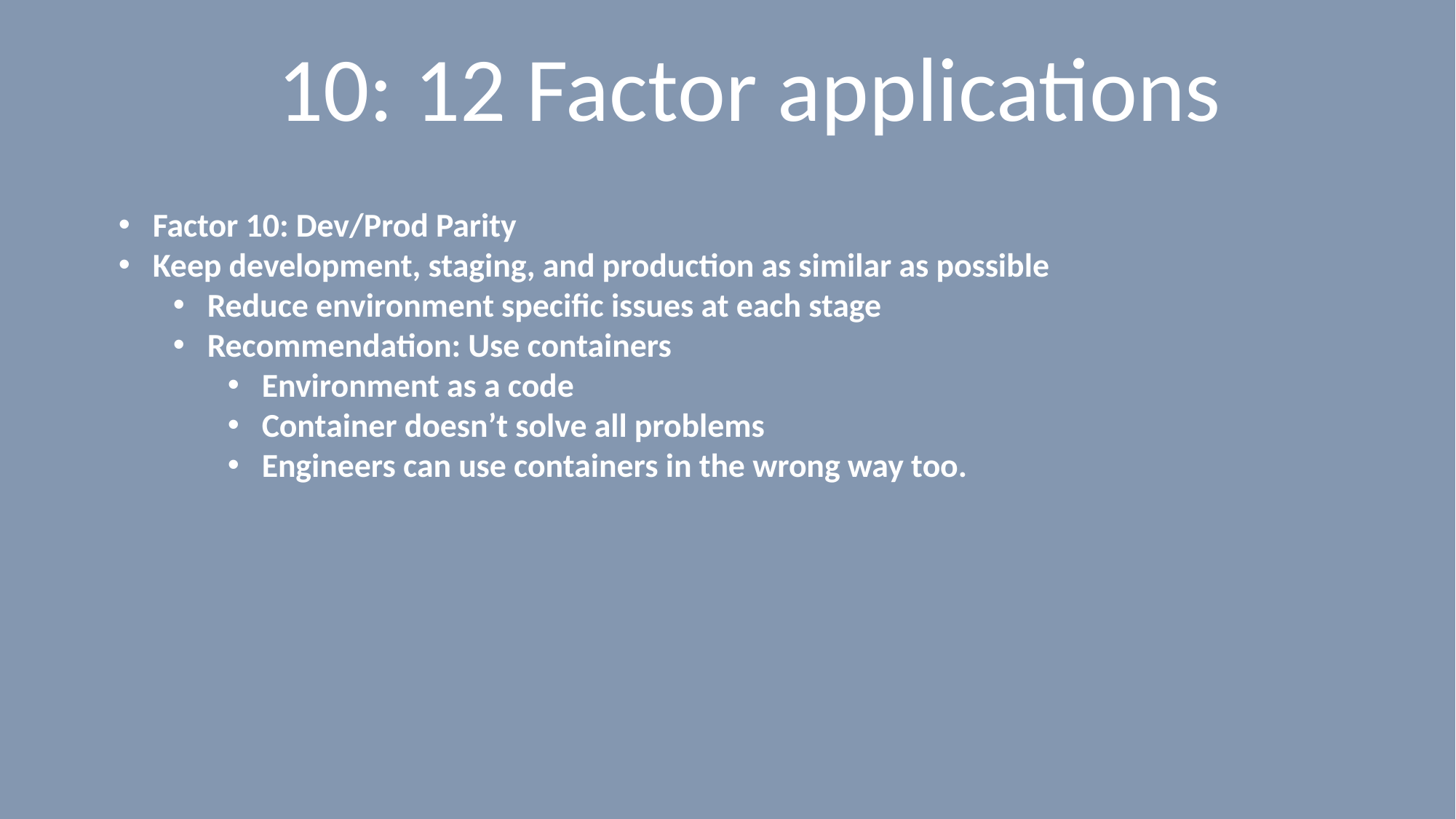

# 10: 12 Factor applications
Factor 10: Dev/Prod Parity
Keep development, staging, and production as similar as possible
Reduce environment specific issues at each stage
Recommendation: Use containers
Environment as a code
Container doesn’t solve all problems
Engineers can use containers in the wrong way too.